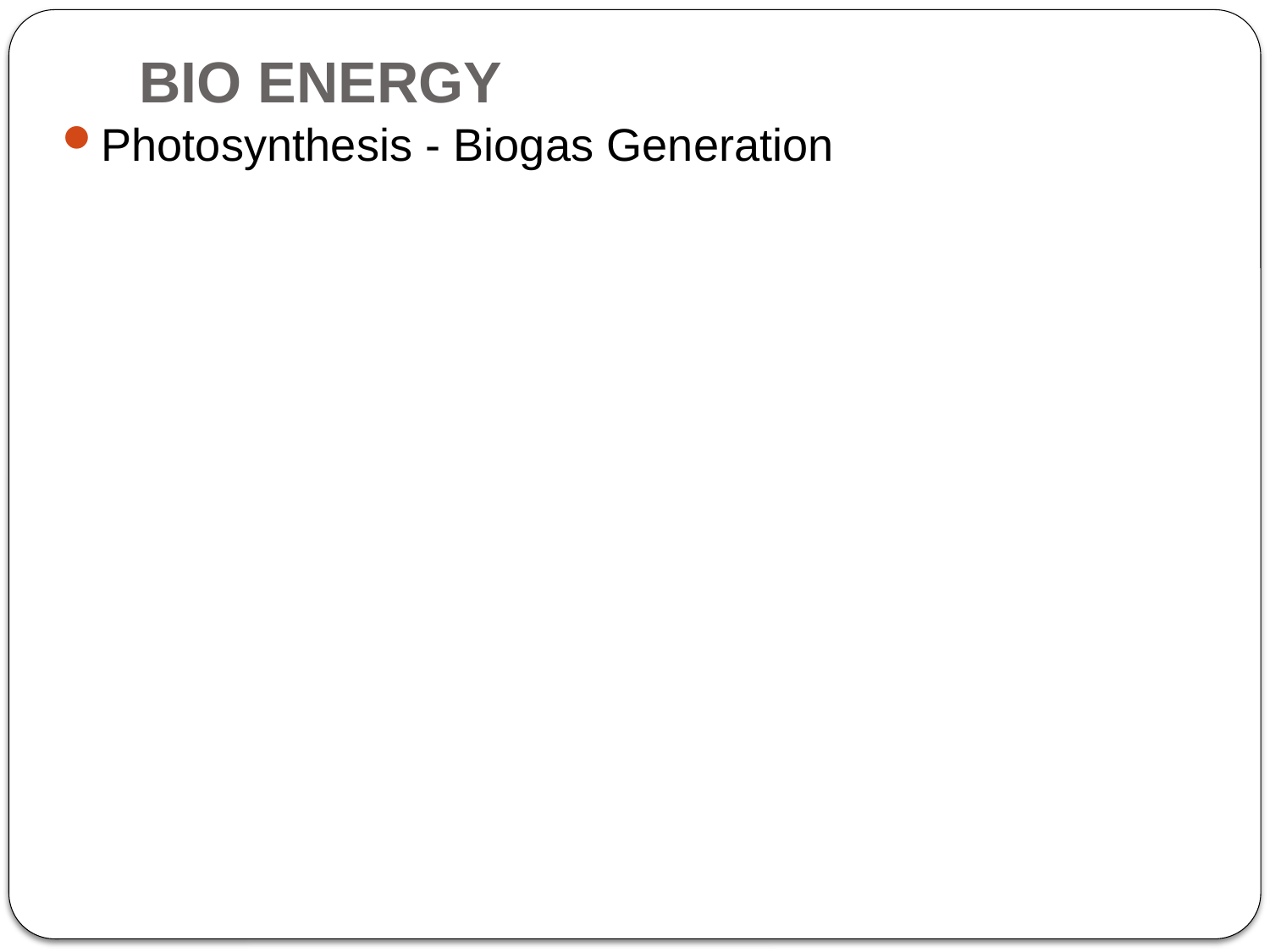

# BIO ENERGY
Photosynthesis - Biogas Generation